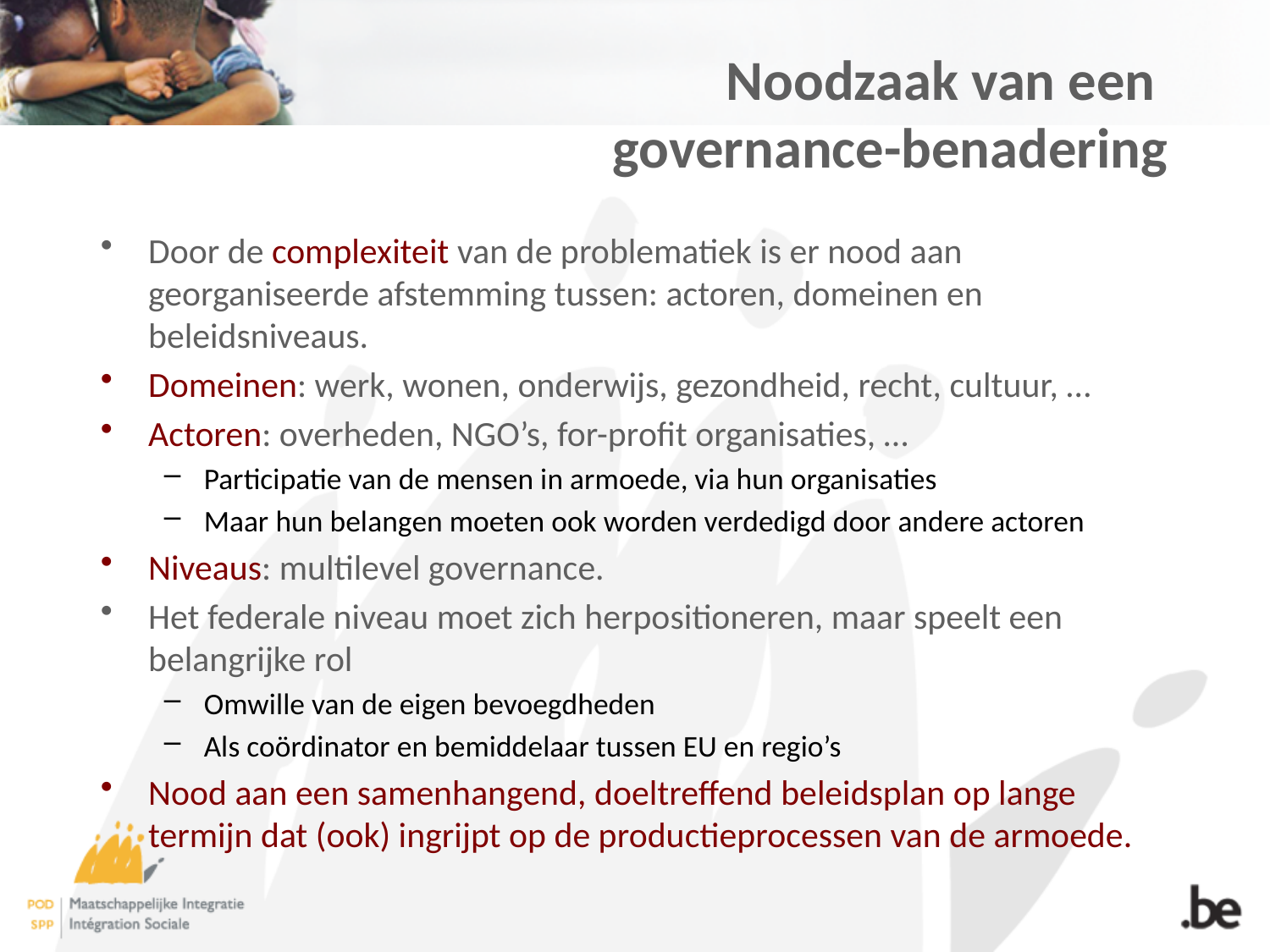

# Noodzaak van een governance-benadering
Door de complexiteit van de problematiek is er nood aan georganiseerde afstemming tussen: actoren, domeinen en beleidsniveaus.
Domeinen: werk, wonen, onderwijs, gezondheid, recht, cultuur, …
Actoren: overheden, NGO’s, for-profit organisaties, …
Participatie van de mensen in armoede, via hun organisaties
Maar hun belangen moeten ook worden verdedigd door andere actoren
Niveaus: multilevel governance.
Het federale niveau moet zich herpositioneren, maar speelt een belangrijke rol
Omwille van de eigen bevoegdheden
Als coördinator en bemiddelaar tussen EU en regio’s
Nood aan een samenhangend, doeltreffend beleidsplan op lange termijn dat (ook) ingrijpt op de productieprocessen van de armoede.